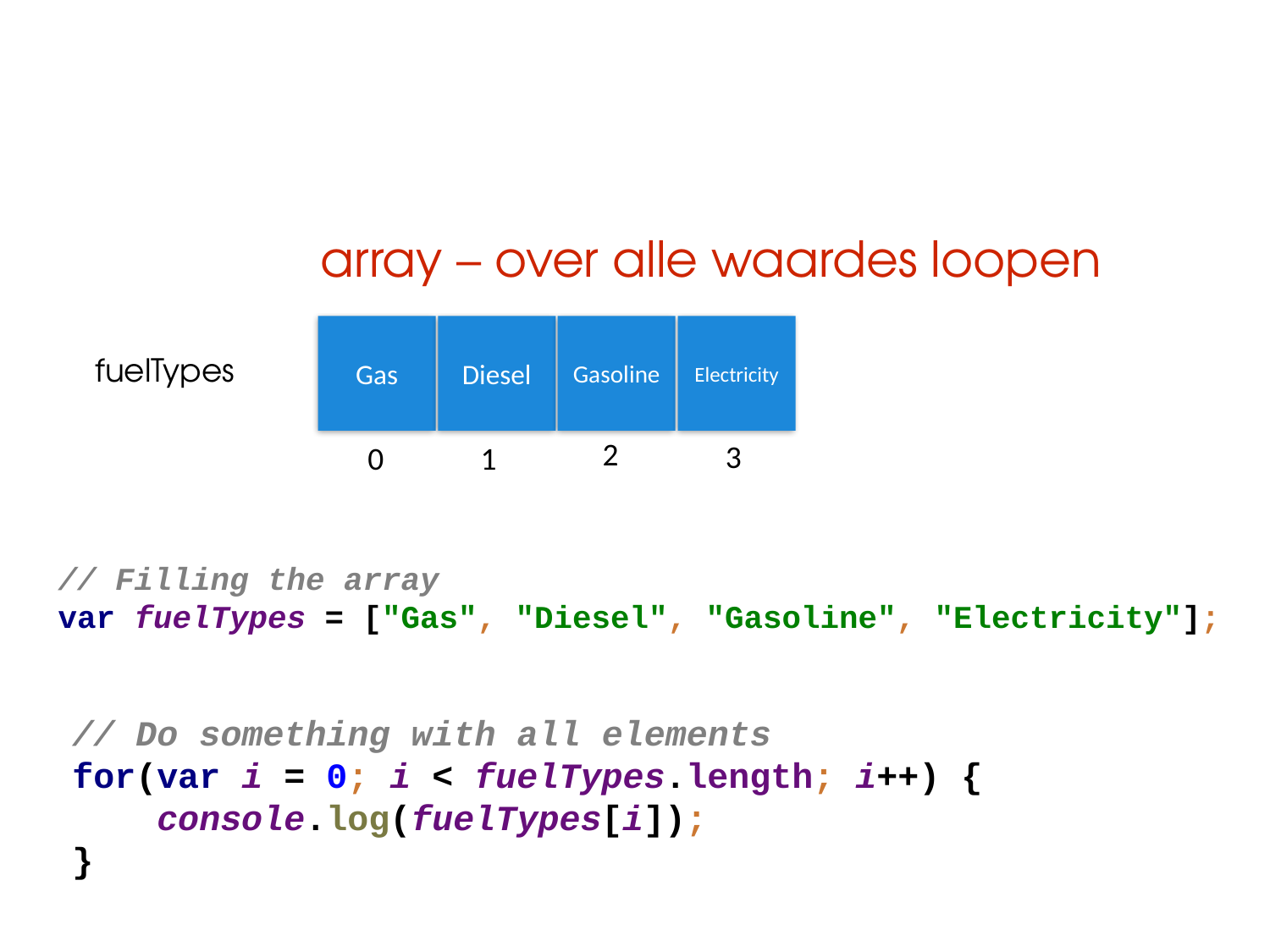

array – over alle waardes loopen
Gas
Diesel
Gasoline
Electricity
fuelTypes
2
3
0
1
// Filling the array
var fuelTypes = ["Gas", "Diesel", "Gasoline", "Electricity"];
// Do something with all elements
for(var i = 0; i < fuelTypes.length; i++) {
    console.log(fuelTypes[i]);
}